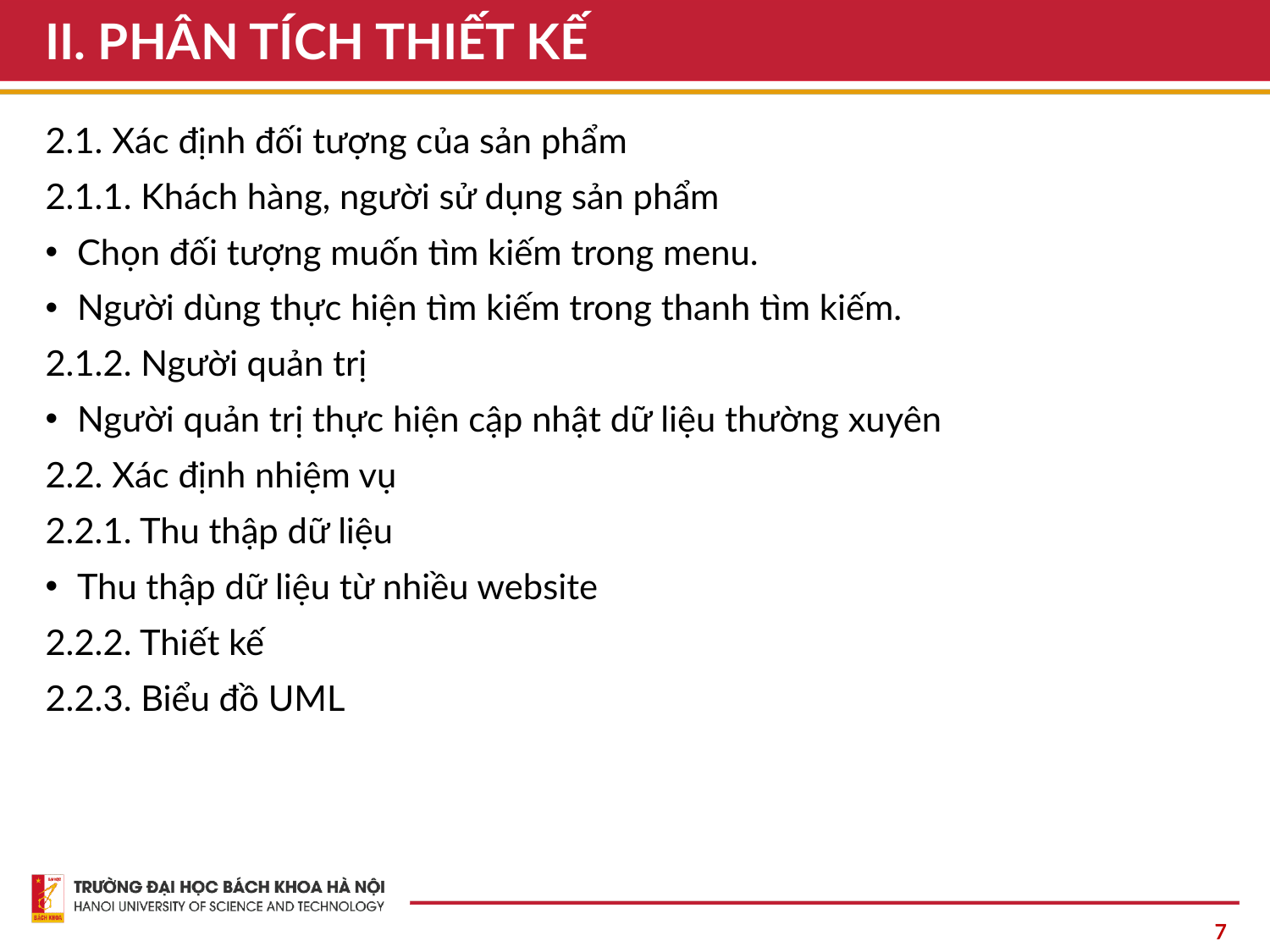

# II. PHÂN TÍCH THIẾT KẾ
2.1. Xác định đối tượng của sản phẩm
2.1.1. Khách hàng, người sử dụng sản phẩm
Chọn đối tượng muốn tìm kiếm trong menu.
Người dùng thực hiện tìm kiếm trong thanh tìm kiếm.
2.1.2. Người quản trị
Người quản trị thực hiện cập nhật dữ liệu thường xuyên
2.2. Xác định nhiệm vụ
2.2.1. Thu thập dữ liệu
Thu thập dữ liệu từ nhiều website
2.2.2. Thiết kế
2.2.3. Biểu đồ UML
7